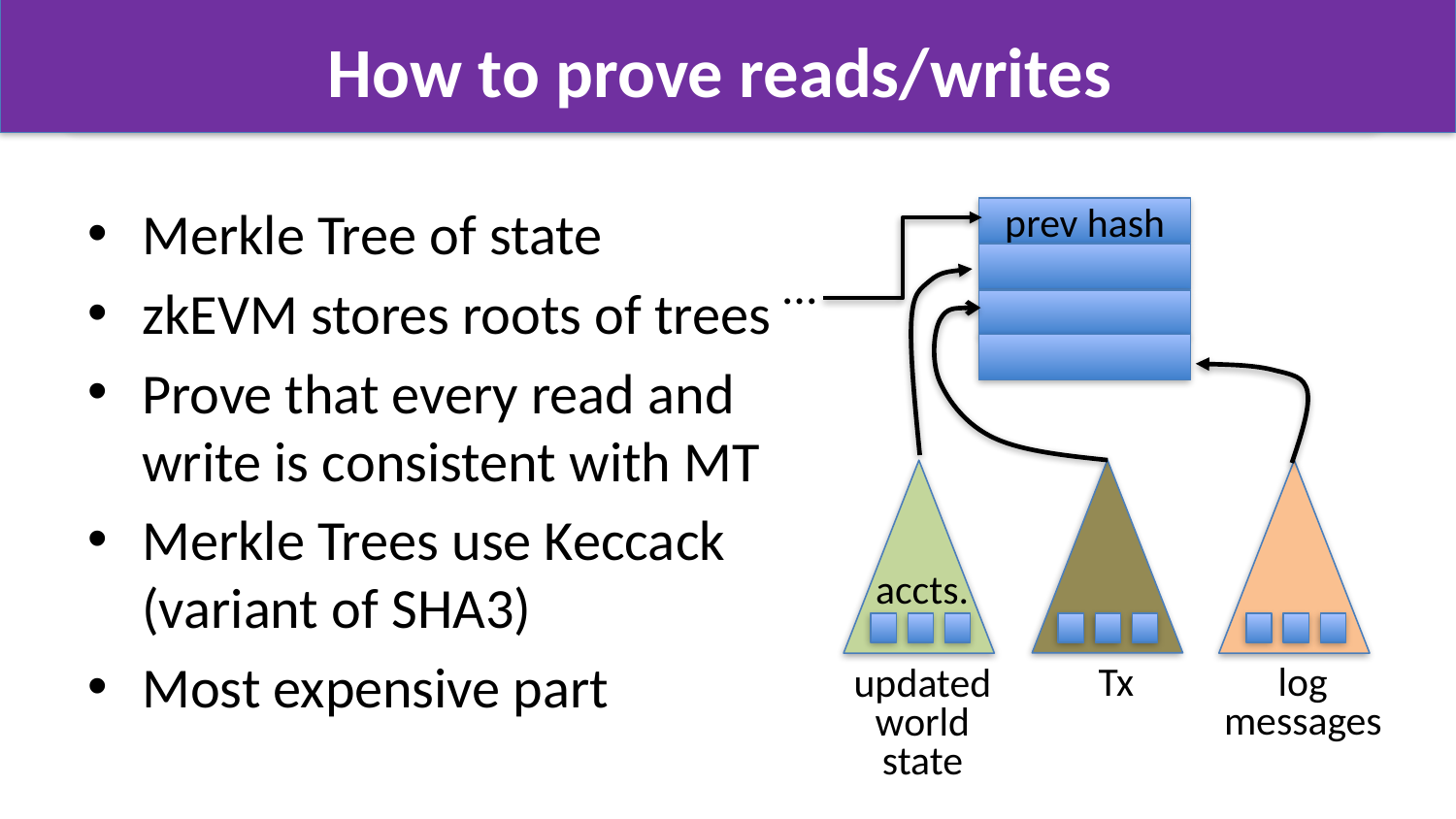

# How to prove reads/writes
Merkle Tree of state
zkEVM stores roots of trees
Prove that every read and write is consistent with MT
Merkle Trees use Keccack (variant of SHA3)
Most expensive part
prev hash

accts.

Tx
log
messages
updated
world
state
…